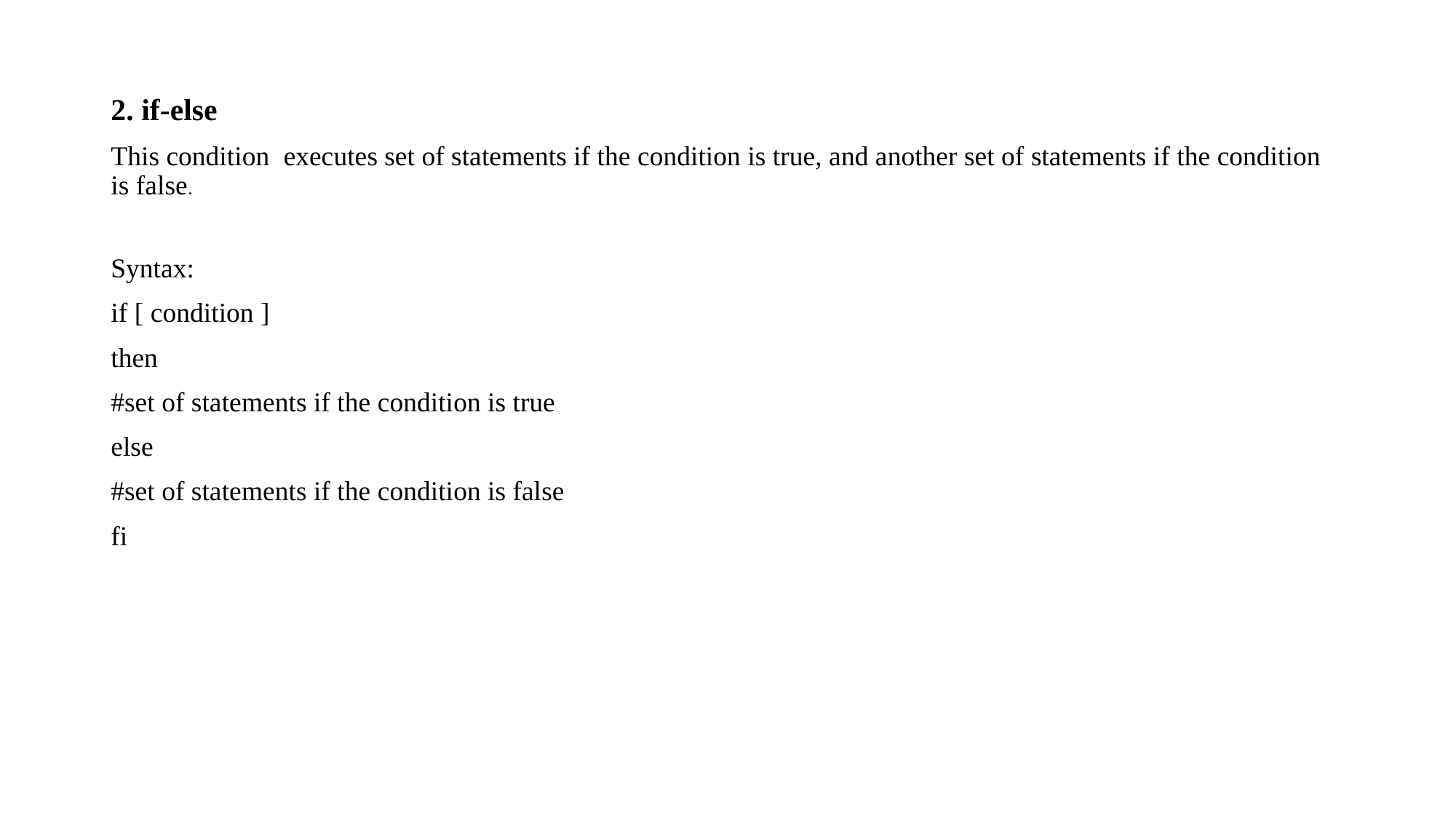

2. if-else
This condition  executes set of statements if the condition is true, and another set of statements if the condition is false.

Syntax:
if [ condition ]
then
#set of statements if the condition is true
else
#set of statements if the condition is false
fi